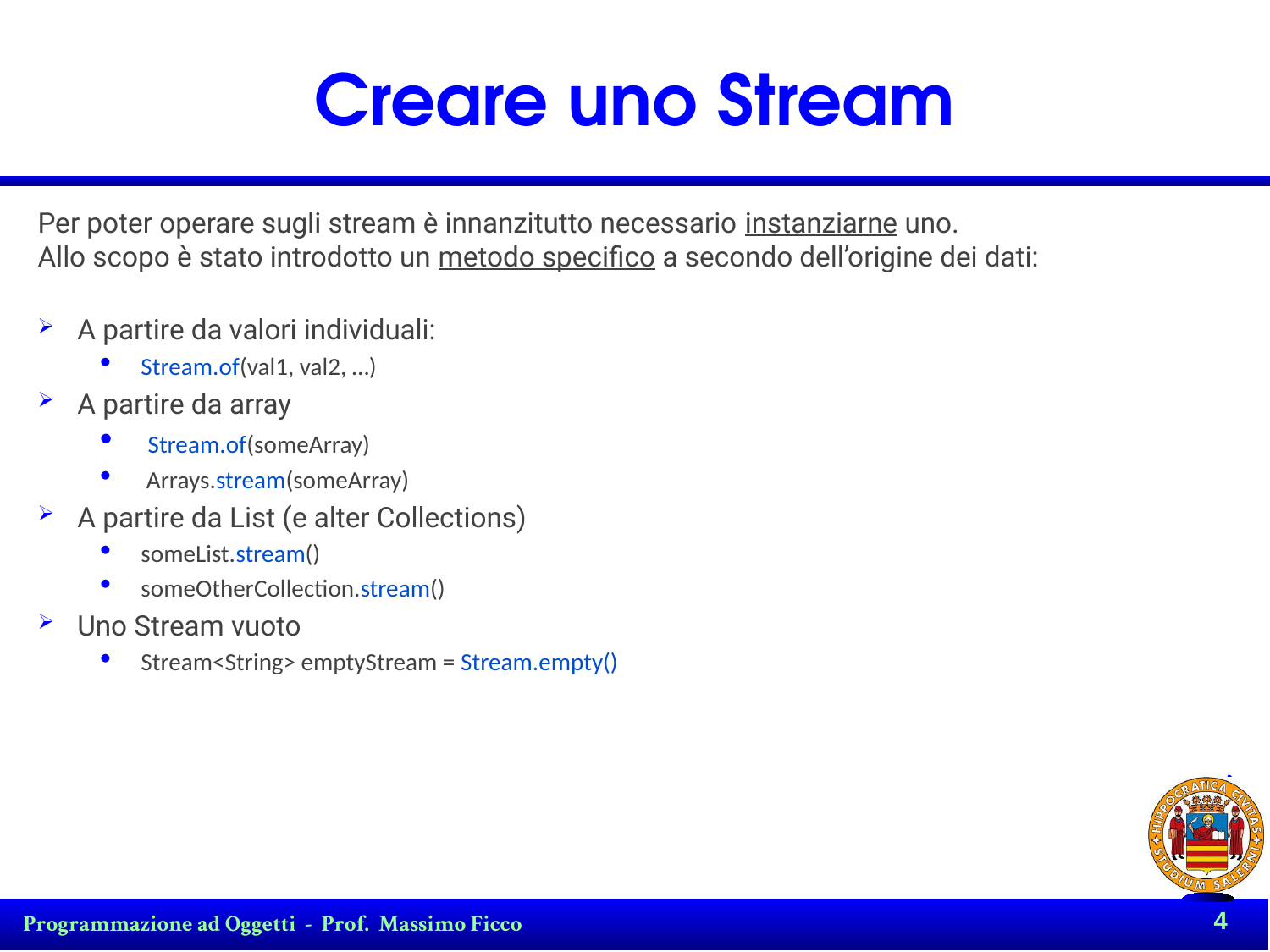

# Creare uno Stream
Per poter operare sugli stream è innanzitutto necessario instanziarne uno.
Allo scopo è stato introdotto un metodo specifico a secondo dell’origine dei dati:

A partire da valori individuali:
Stream.of(val1, val2, …)
A partire da array
 Stream.of(someArray)
 Arrays.stream(someArray)
A partire da List (e alter Collections)
someList.stream()
someOtherCollection.stream()
Uno Stream vuoto
Stream<String> emptyStream = Stream.empty()

4